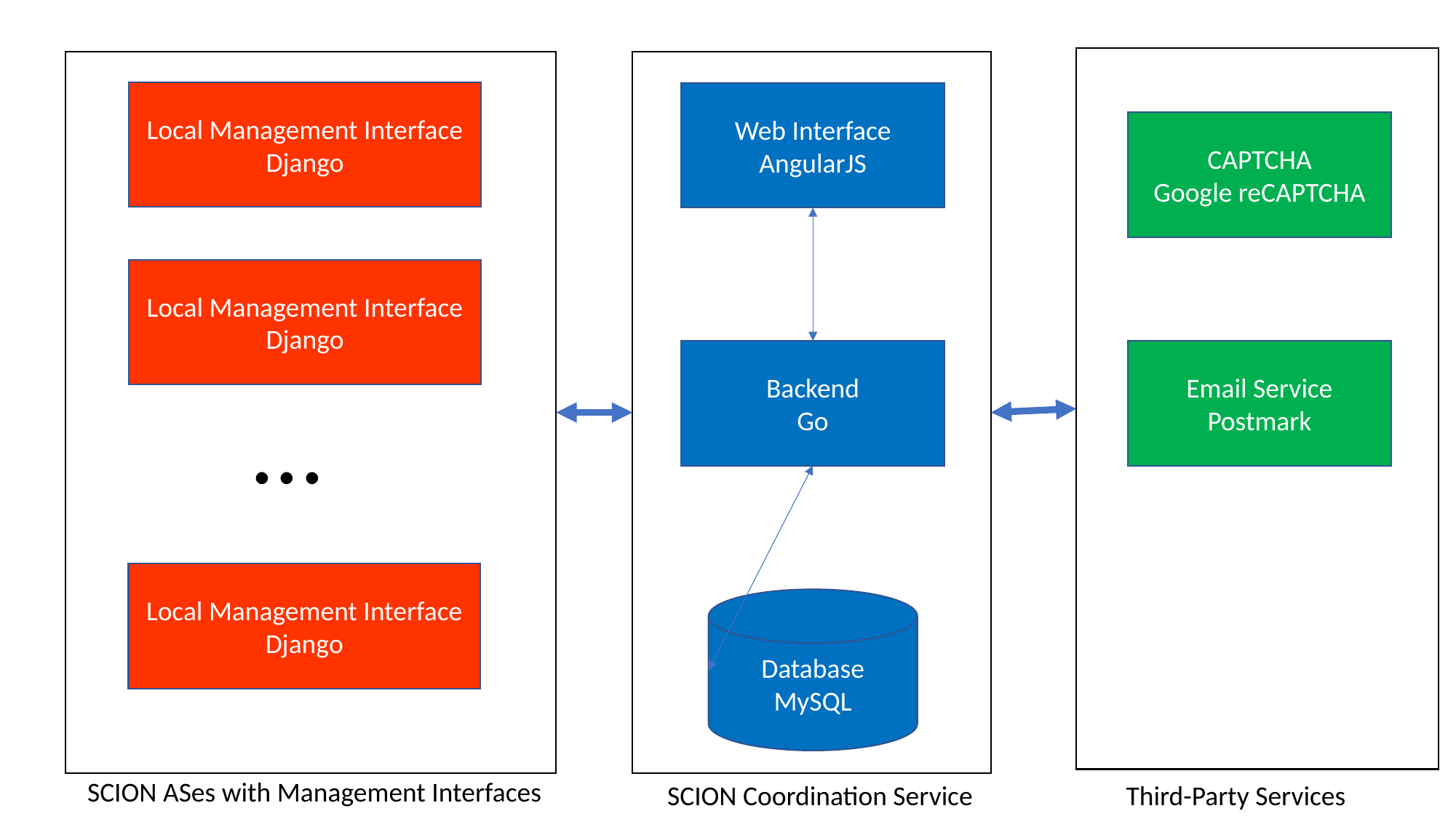

Local Management Interface
Django
Local Management Interface
Django
Local Management Interface
Django
Web Interface
AngularJS
CAPTCHA
Google reCAPTCHA
Backend
Go
Email Service
Postmark
…
Database
MySQL
SCION ASes with Management Interfaces
Third-Party Services
SCION Coordination Service